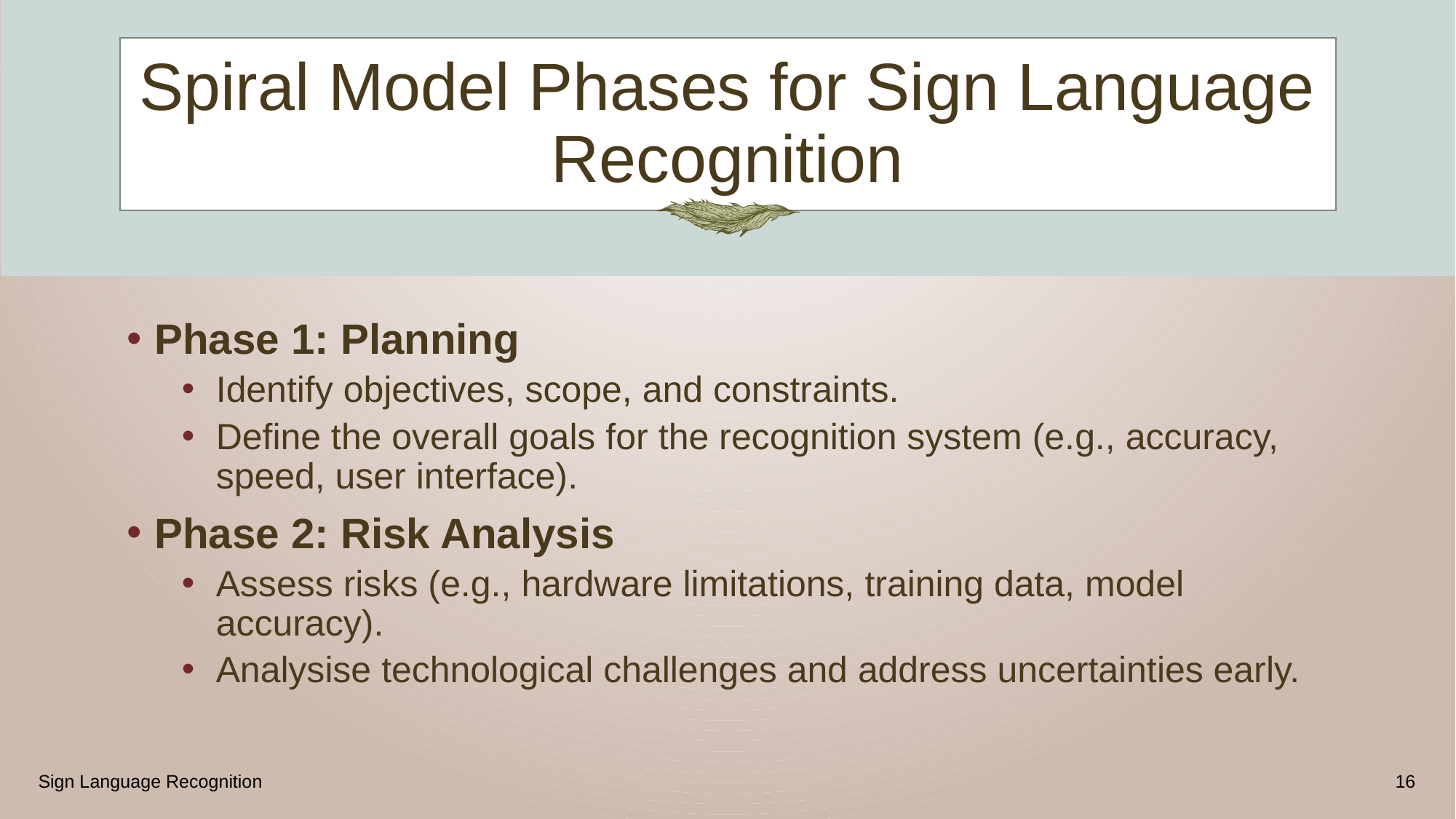

# Spiral Model Phases for Sign Language Recognition
Phase 1: Planning
Identify objectives, scope, and constraints.
Define the overall goals for the recognition system (e.g., accuracy, speed, user interface).
Phase 2: Risk Analysis
Assess risks (e.g., hardware limitations, training data, model accuracy).
Analysise technological challenges and address uncertainties early.

Sign Language Recognition
16